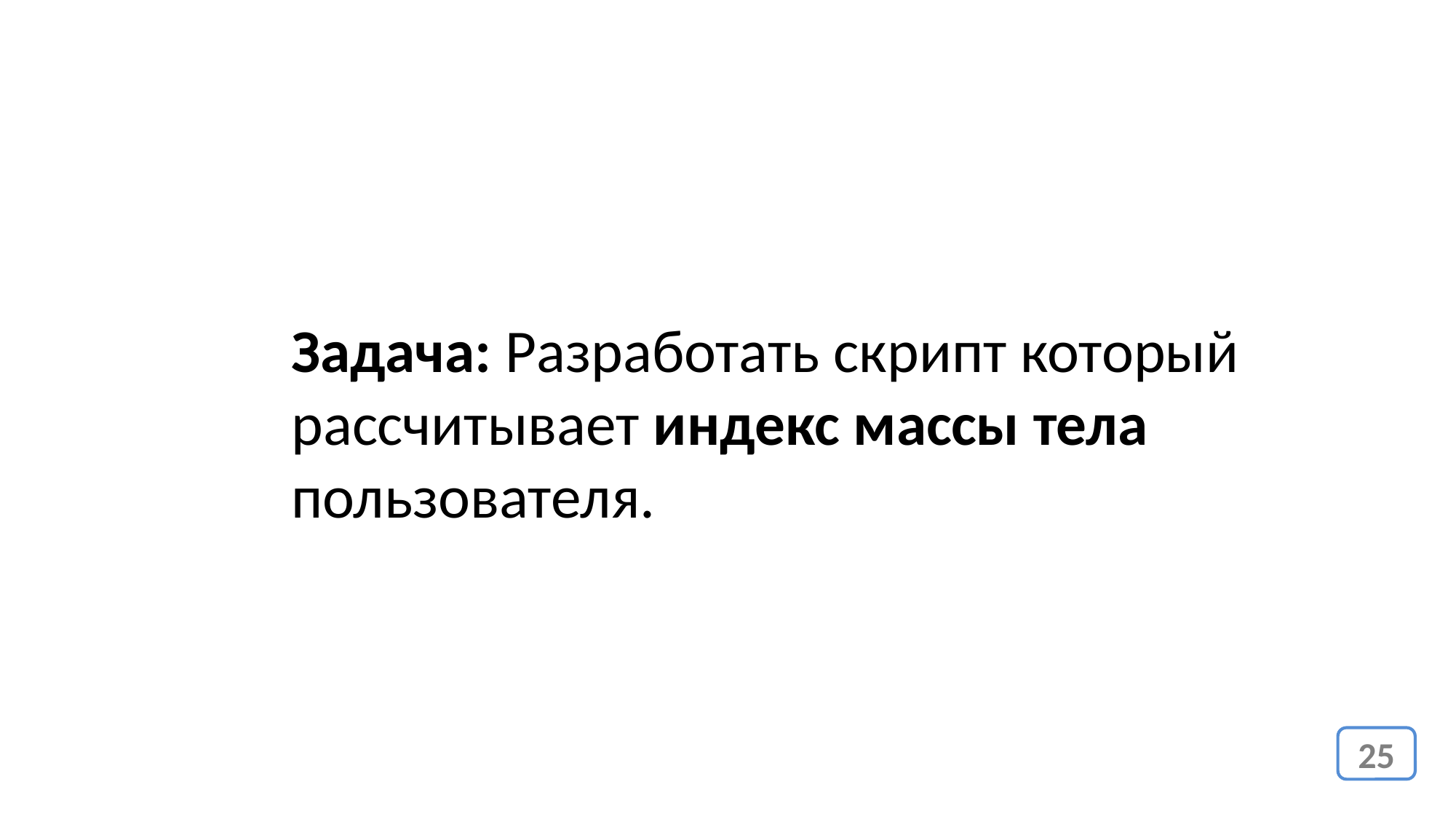

Задача: Разработать скрипт который рассчитывает индекс массы тела пользователя.
25